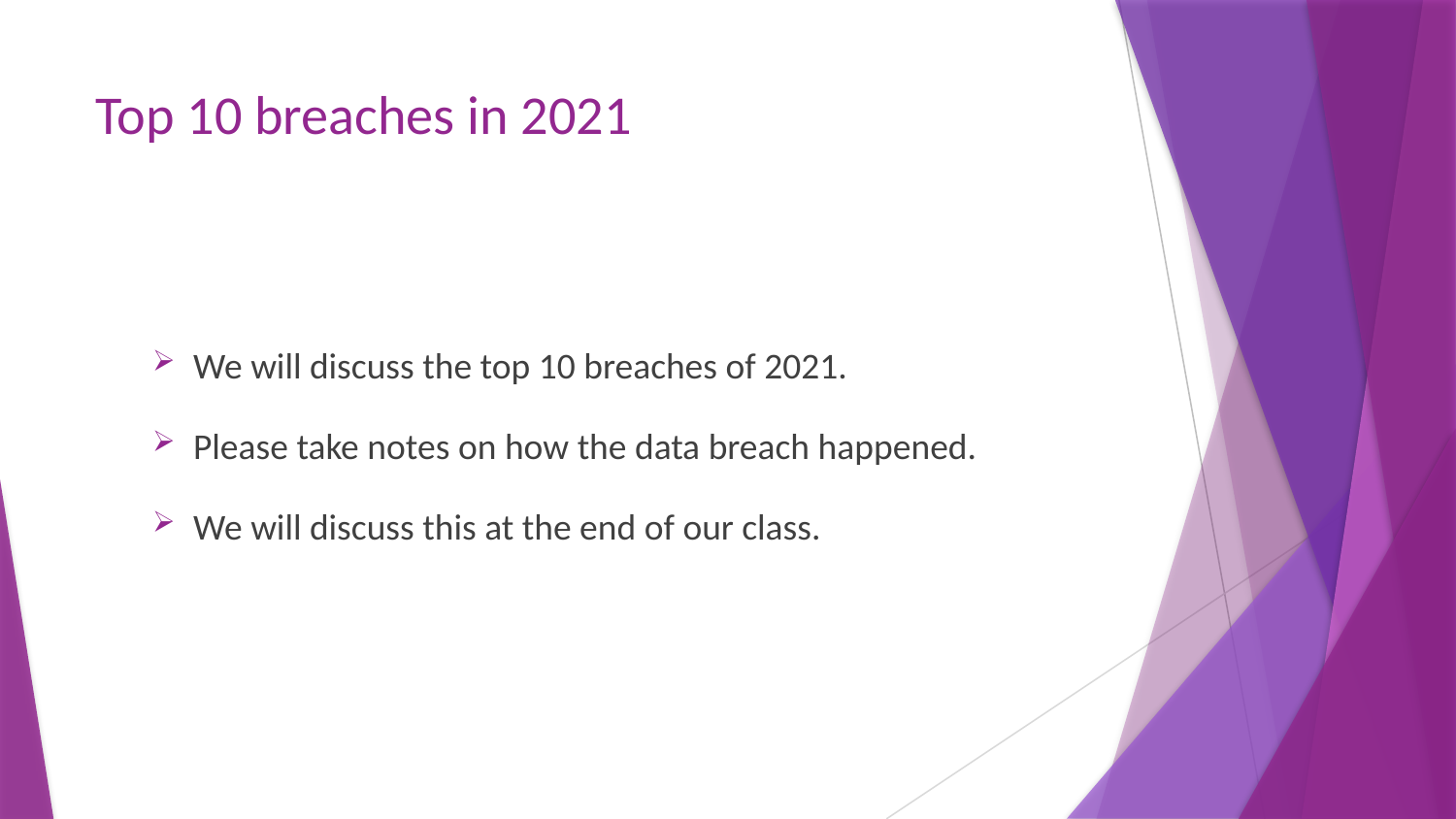

# Top 10 breaches in 2021
We will discuss the top 10 breaches of 2021.
Please take notes on how the data breach happened.
We will discuss this at the end of our class.